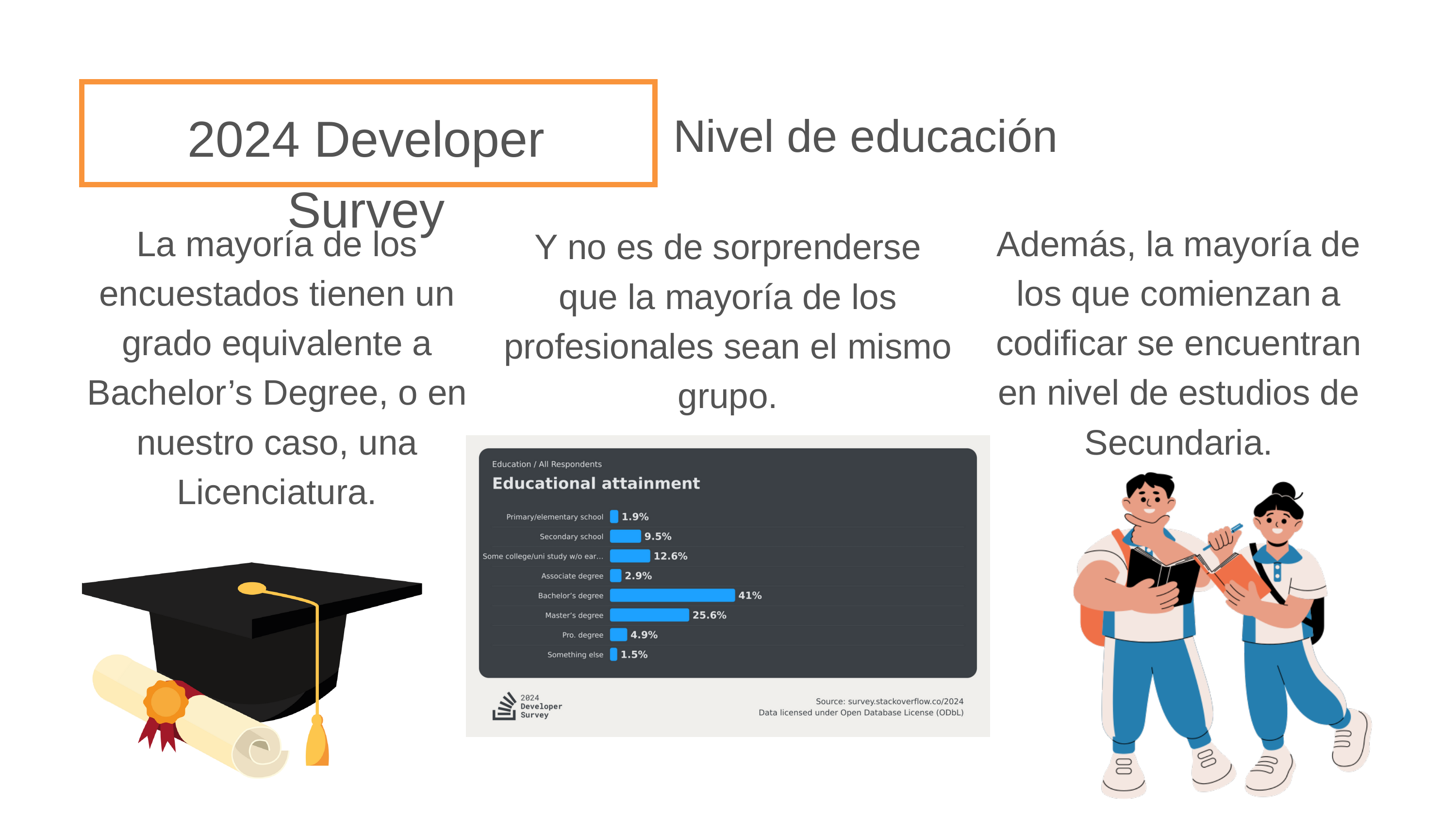

2024 Developer Survey
Nivel de educación
La mayoría de los encuestados tienen un grado equivalente a Bachelor’s Degree, o en nuestro caso, una Licenciatura.
Además, la mayoría de los que comienzan a codificar se encuentran en nivel de estudios de Secundaria.
Y no es de sorprenderse que la mayoría de los profesionales sean el mismo grupo.